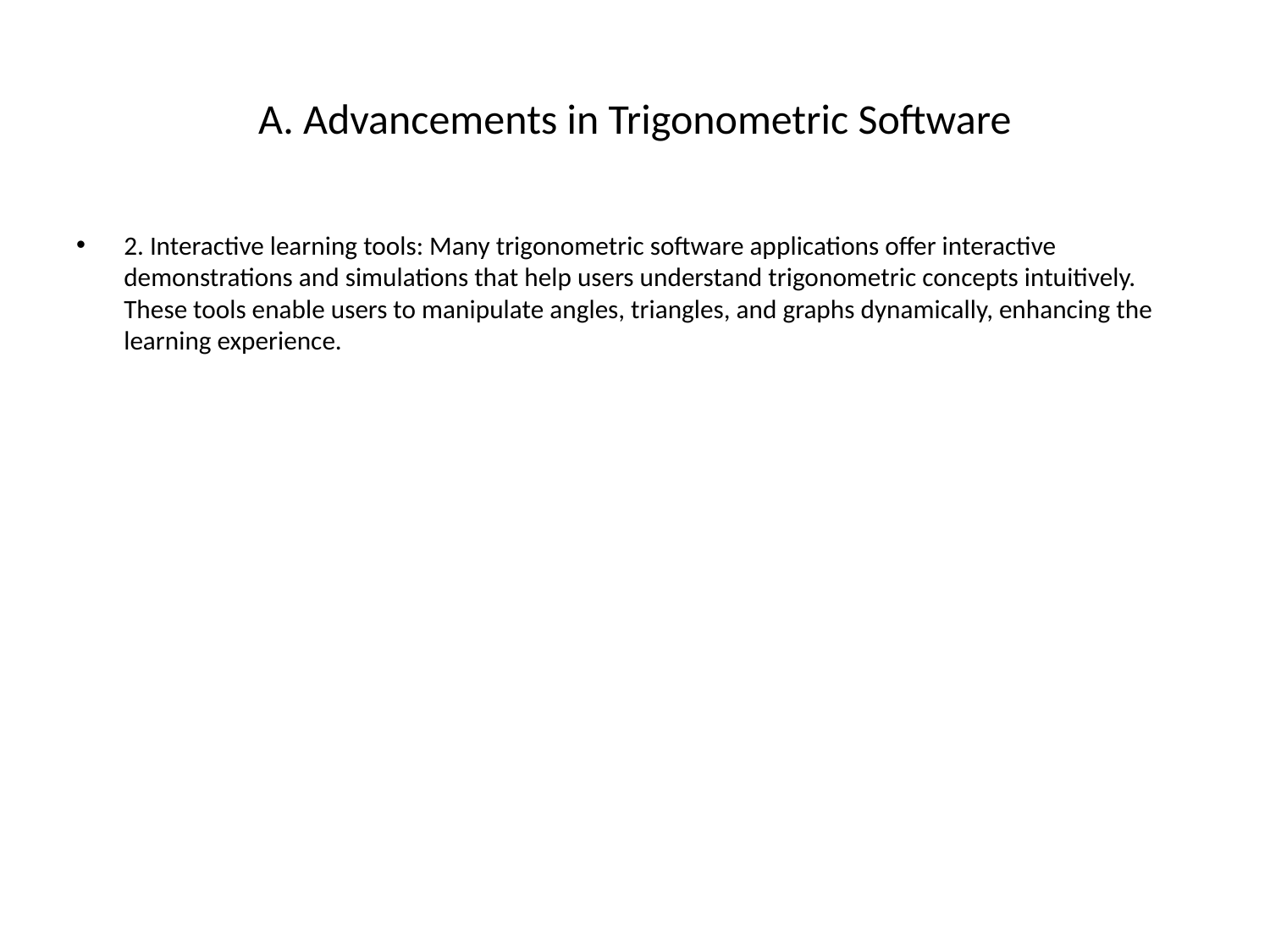

# A. Advancements in Trigonometric Software
2. Interactive learning tools: Many trigonometric software applications offer interactive demonstrations and simulations that help users understand trigonometric concepts intuitively. These tools enable users to manipulate angles, triangles, and graphs dynamically, enhancing the learning experience.